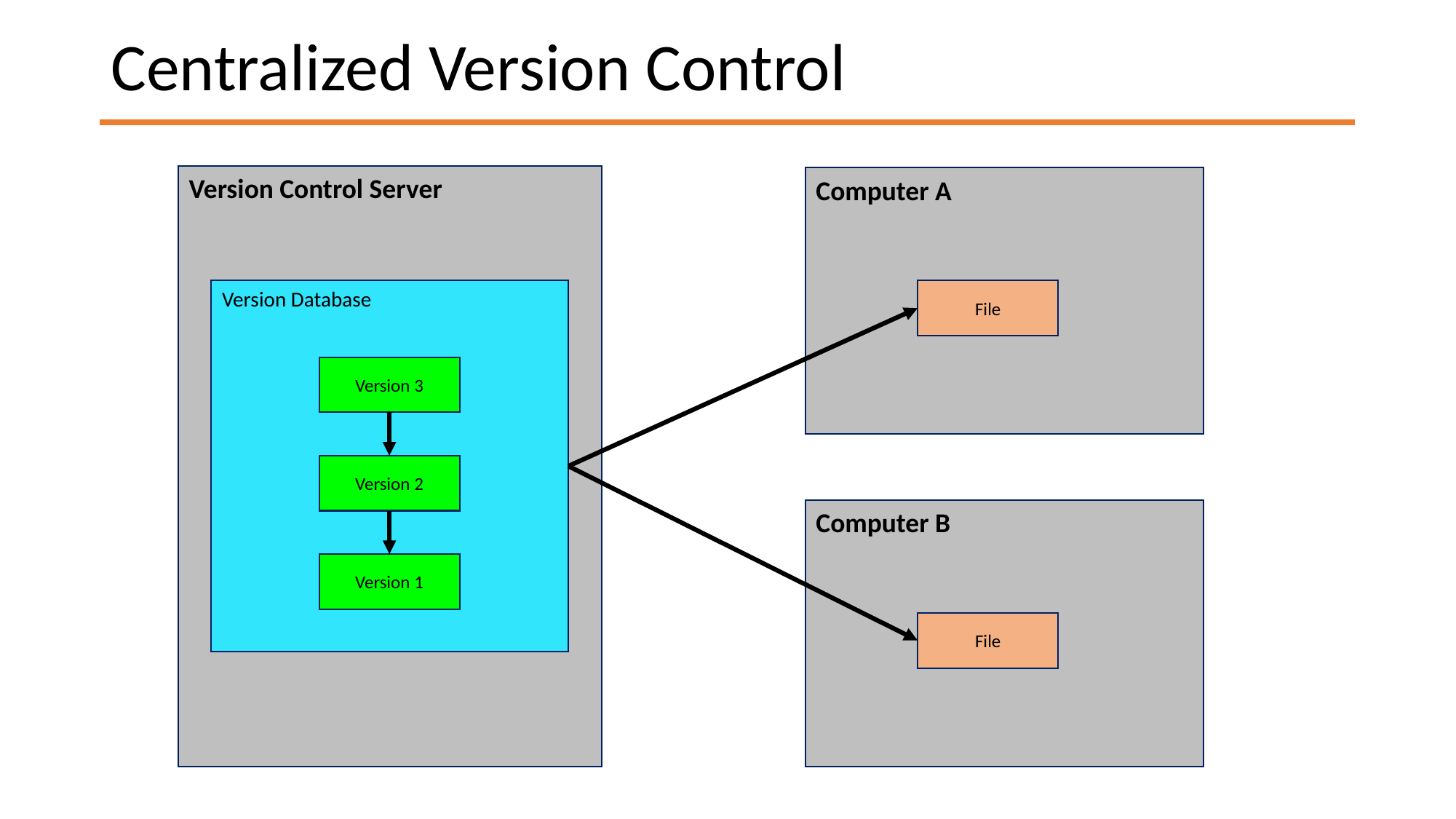

# Centralized Version Control
Version Control Server
Computer A
Version Database
File
Version 3
Version 2
Computer B
Version 1
File